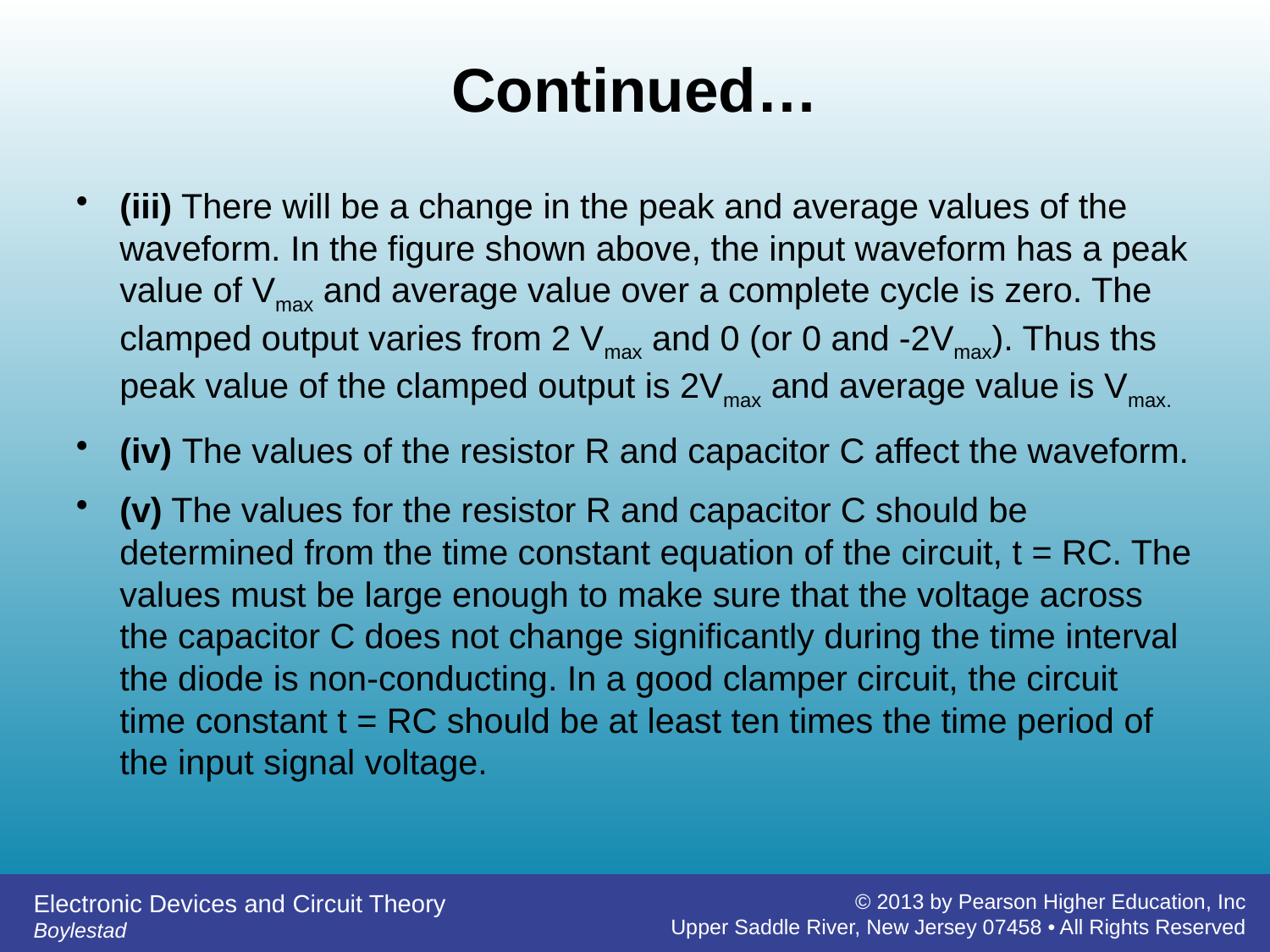

# Continued…
(iii) There will be a change in the peak and average values of the waveform. In the figure shown above, the input waveform has a peak value of Vmax and average value over a complete cycle is zero. The clamped output varies from 2 Vmax and 0 (or 0 and -2Vmax). Thus ths peak value of the clamped output is 2Vmax and average value is Vmax.
(iv) The values of the resistor R and capacitor C affect the waveform.
(v) The values for the resistor R and capacitor C should be determined from the time constant equation of the circuit, t = RC. The values must be large enough to make sure that the voltage across the capacitor C does not change significantly during the time interval the diode is non-conducting. In a good clamper circuit, the circuit time constant t = RC should be at least ten times the time period of the input signal voltage.